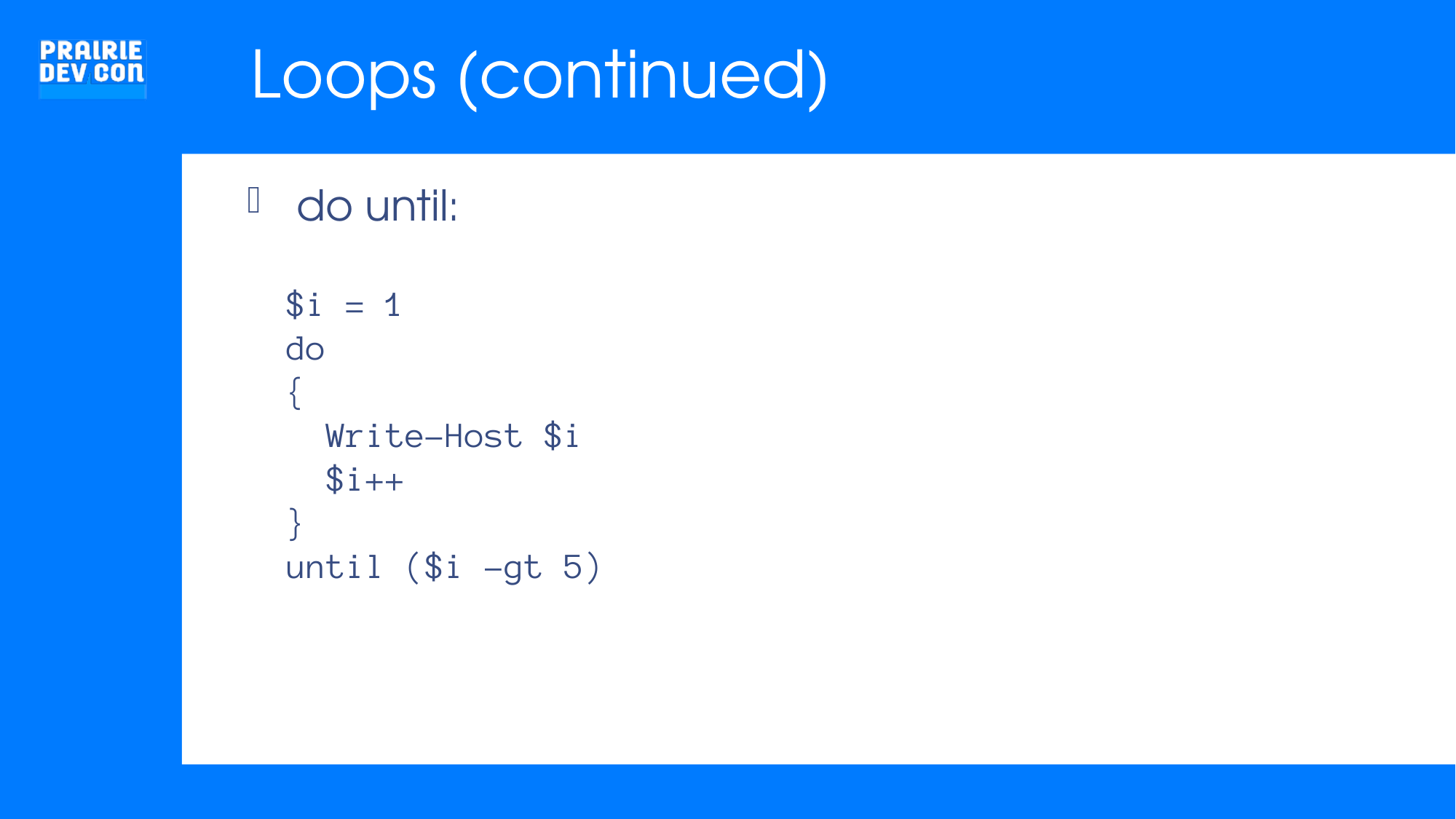

# Loops (continued)
do until:
  $i = 1
  do
  {
    Write-Host $i
    $i++
  }
  until ($i -gt 5)